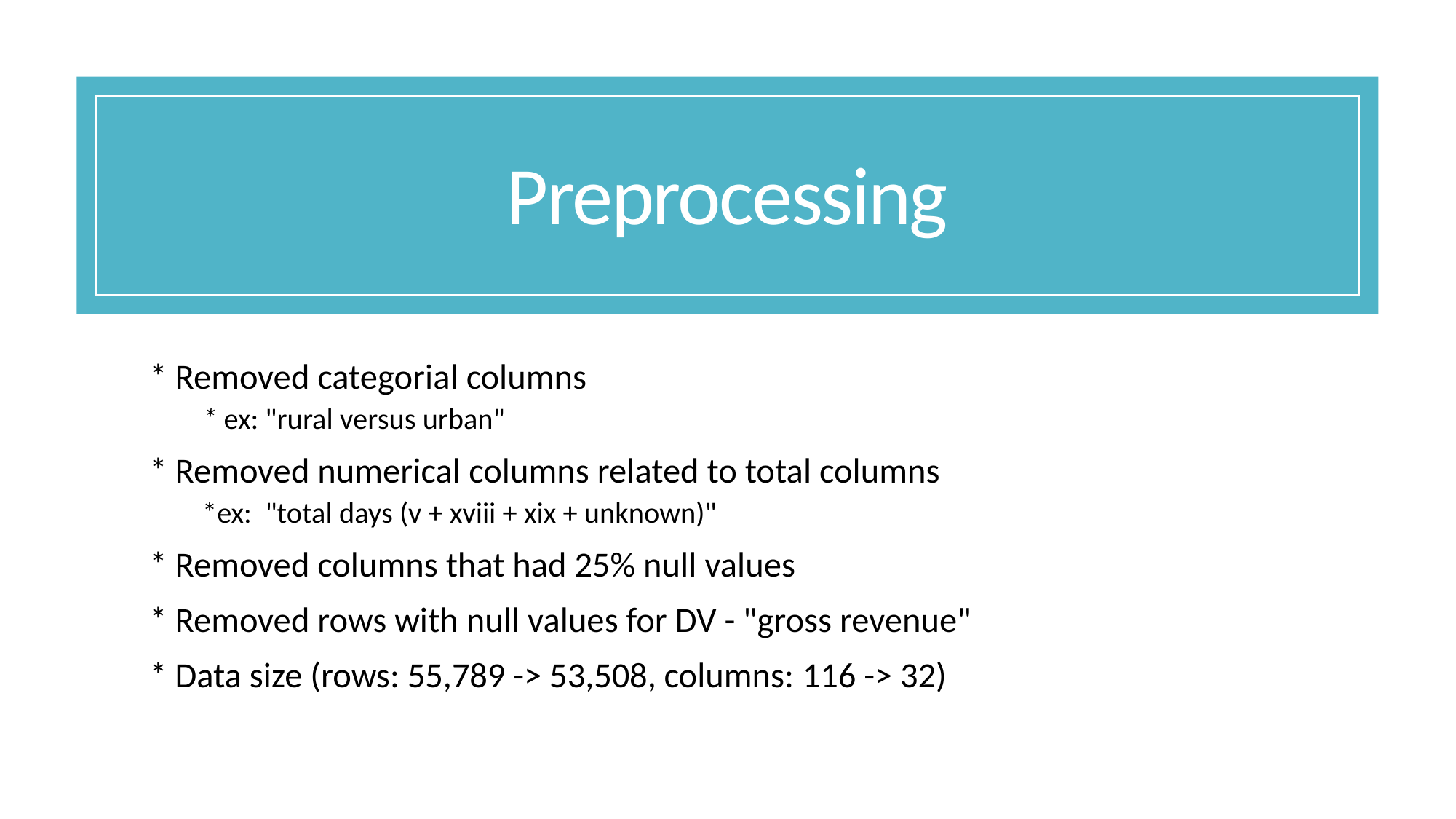

# Preprocessing
* Removed categorial columns
* ex: "rural versus urban"
* Removed numerical columns related to total columns
*ex:  "total days (v + xviii + xix + unknown)"
* Removed columns that had 25% null values
* Removed rows with null values for DV - "gross revenue"
* Data size (rows: 55,789 -> 53,508, columns: 116 -> 32)